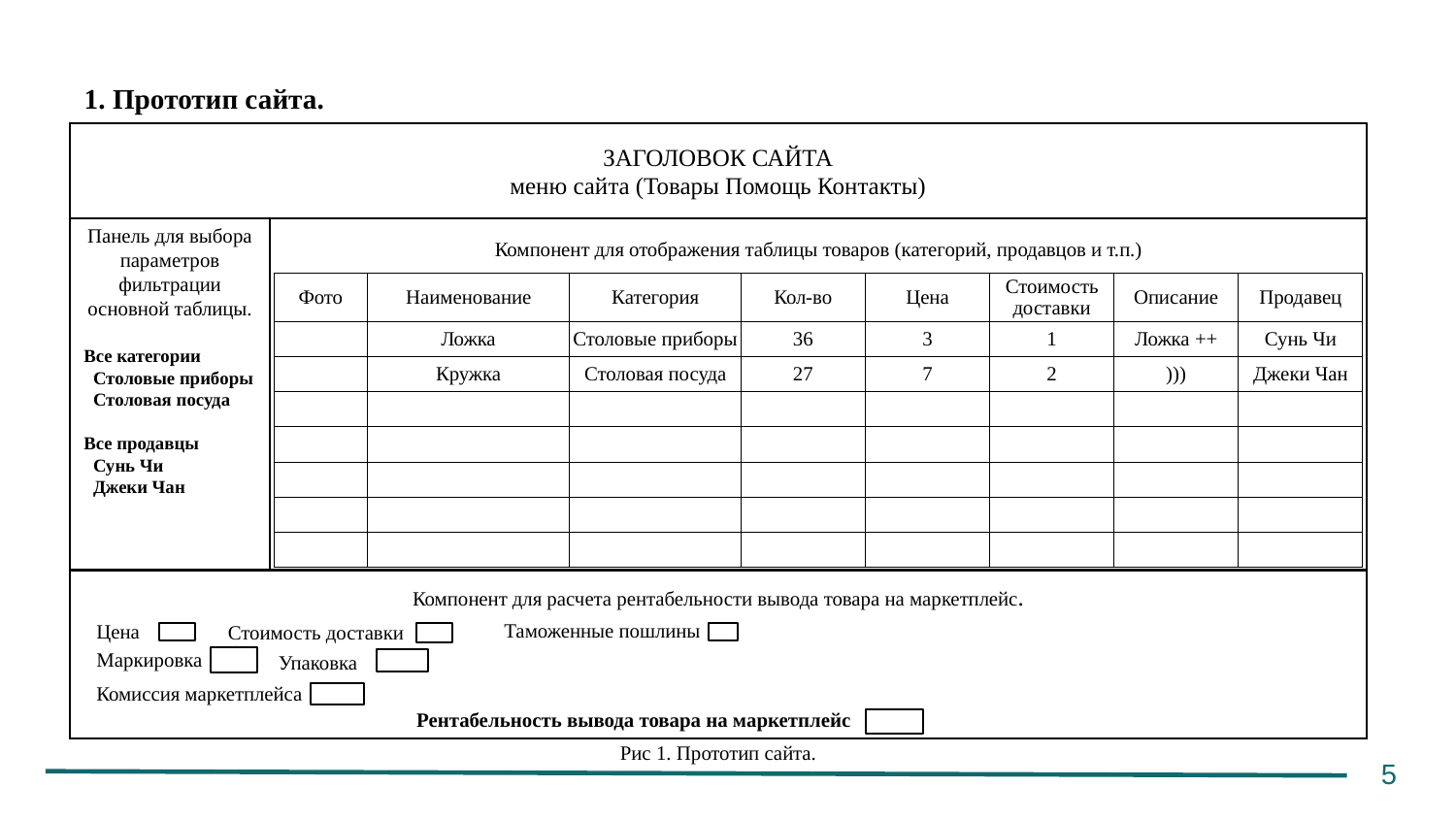

1. Прототип сайта.

ЗАГОЛОВОК САЙТА
меню сайта (Товары Помощь Контакты)
Панель для выбора
параметров фильтрации основной таблицы.

Все категории
  Столовые приборы
  Столовая посуда

Все продавцы
  Сунь Чи
  Джеки Чан

Компонент для отображения таблицы товаров (категорий, продавцов и т.п.)

| Фото | Наименование | Категория | Кол-во | Цена | Стоимость доставки | Описание | Продавец |
| --- | --- | --- | --- | --- | --- | --- | --- |
|  | Ложка | Столовые приборы | 36 | 3 | 1 | Ложка ++ | Сунь Чи |
|  | Кружка | Столовая посуда | 27 | 7 | 2 | ))) | Джеки Чан |
|  |  |  |  |  |  |  |  |
|  |  |  |  |  |  |  |  |
|  |  |  |  |  |  |  |  |
|  |  |  |  |  |  |  |  |
|  |  |  |  |  |  |  |  |
Компонент для расчета рентабельности вывода товара на маркетплейс.

Таможенные пошлины

Стоимость доставки

Цена

Маркировка

Упаковка

Комиссия маркетплейса

Рентабельность вывода товара на маркетплейс

Рис 1. Прототип сайта.
5